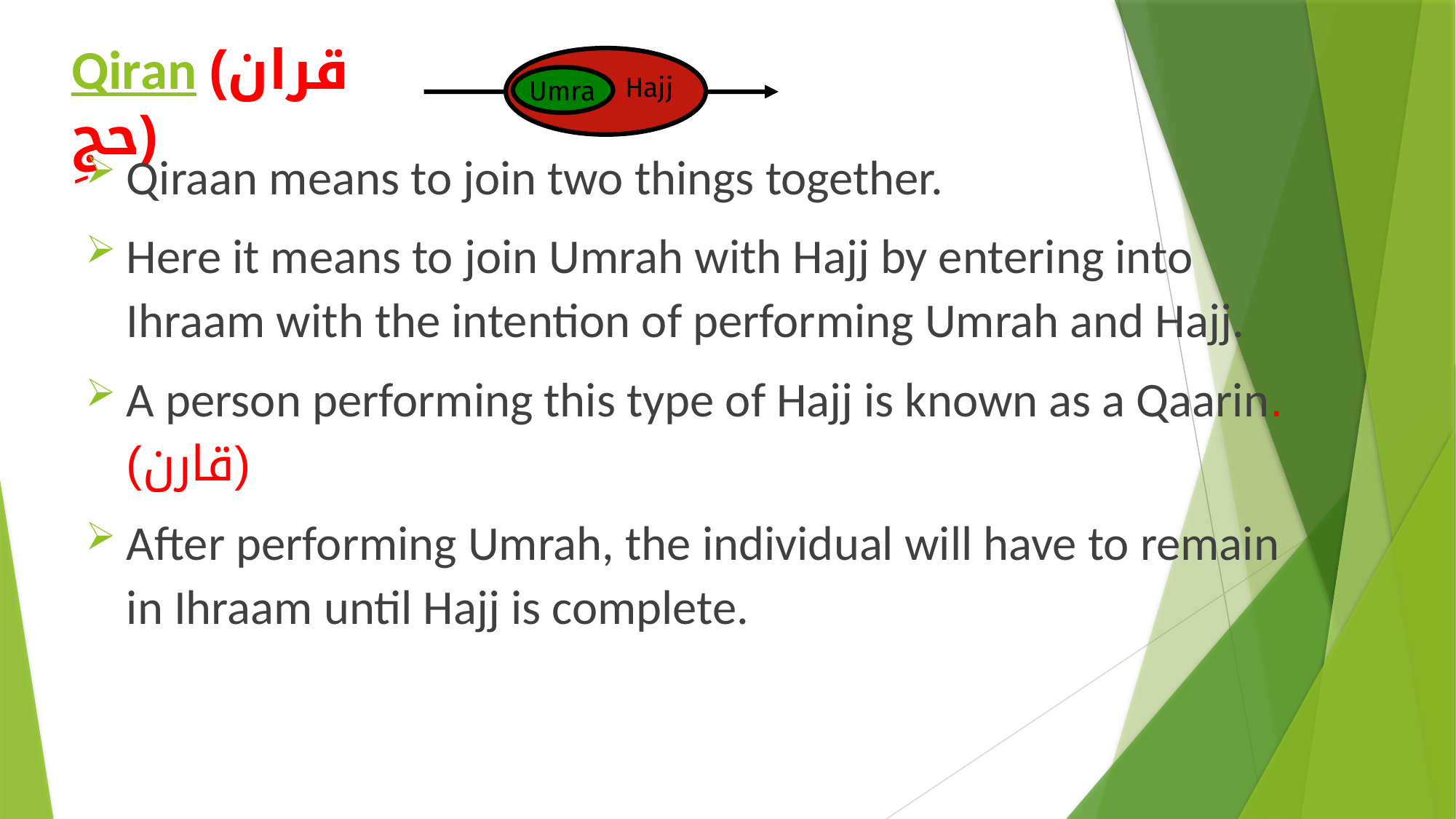

# Qiran (قران حجِ)

Hajj

Umra

Qiraan means to join two things together.
Here it means to join Umrah with Hajj by entering into Ihraam with the intention of performing Umrah and Hajj.
A person performing this type of Hajj is known as a Qaarin.(قارن)
After performing Umrah, the individual will have to remain in Ihraam until Hajj is complete.